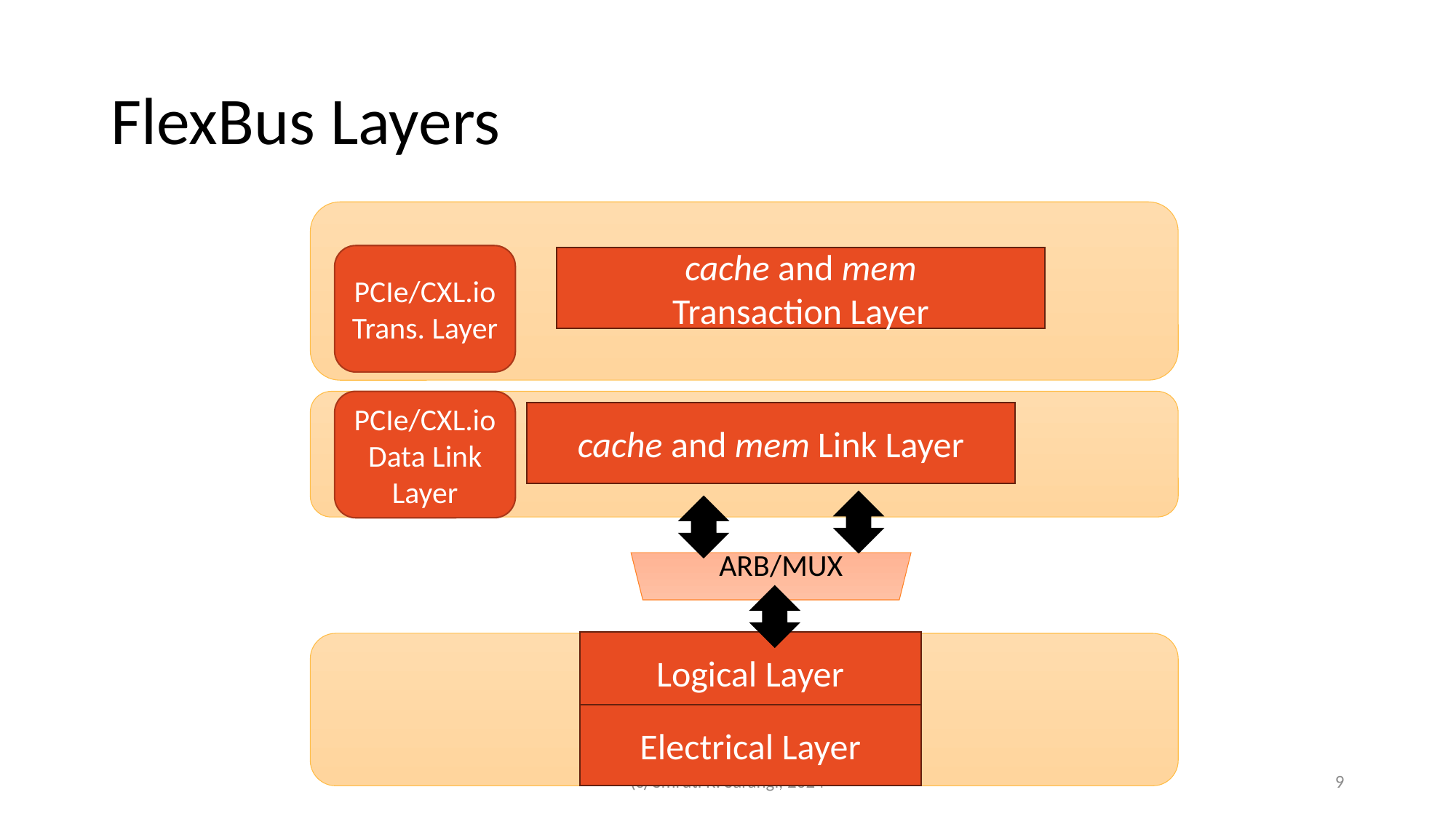

# FlexBus Layers

PCIe/CXL.io Trans. Layer
cache and mem
Transaction Layer
PCIe/CXL.io Data Link Layer

cache and mem Link Layer

ARB/MUX

Logical Layer

Electrical Layer
(c) Smruti R. Sarangi, 2024
9